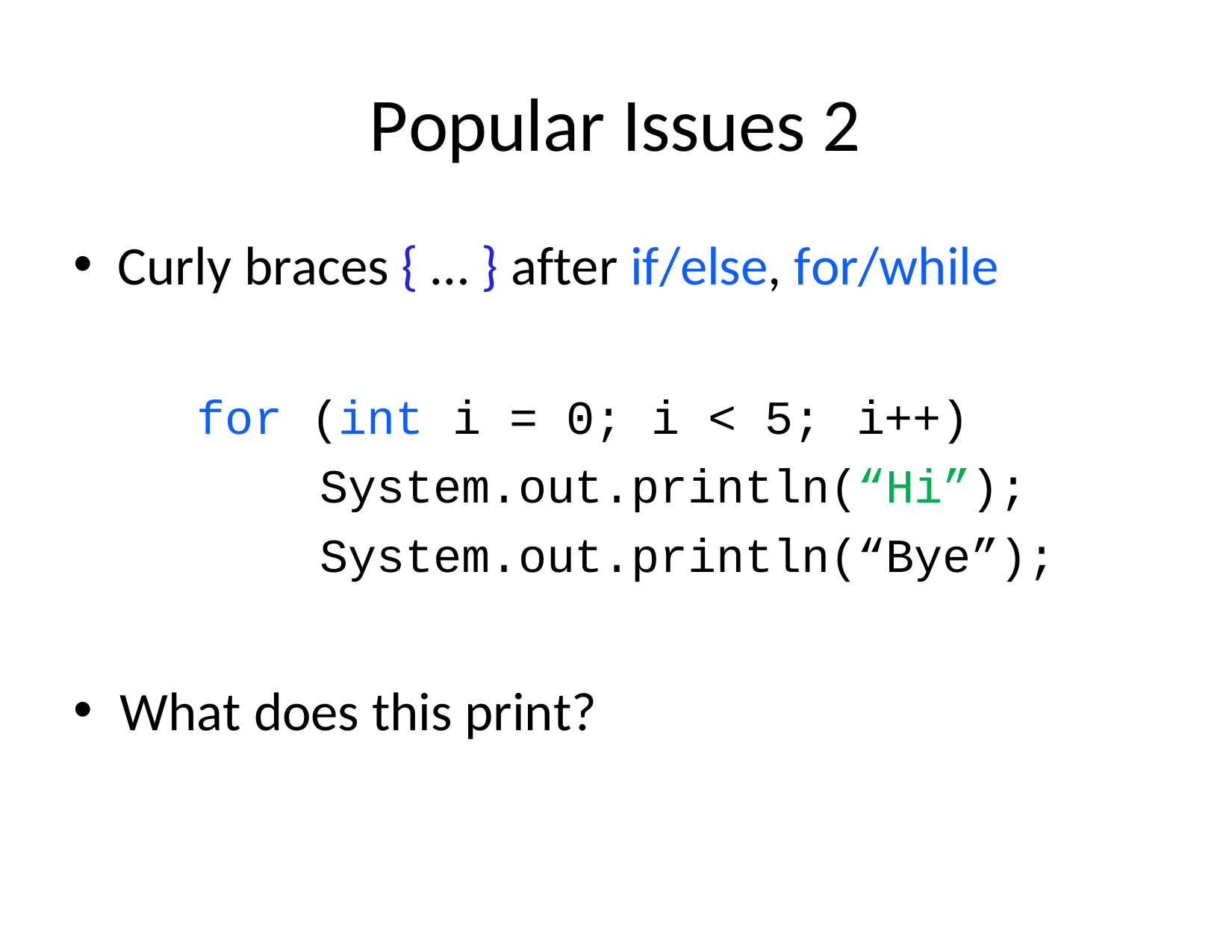

# Popular Issues 2
Curly braces { … } after if/else, for/while
for (int i = 0; i < 5;
i++)
System.out.println(“Hi”); System.out.println(“Bye”);

What does this print?